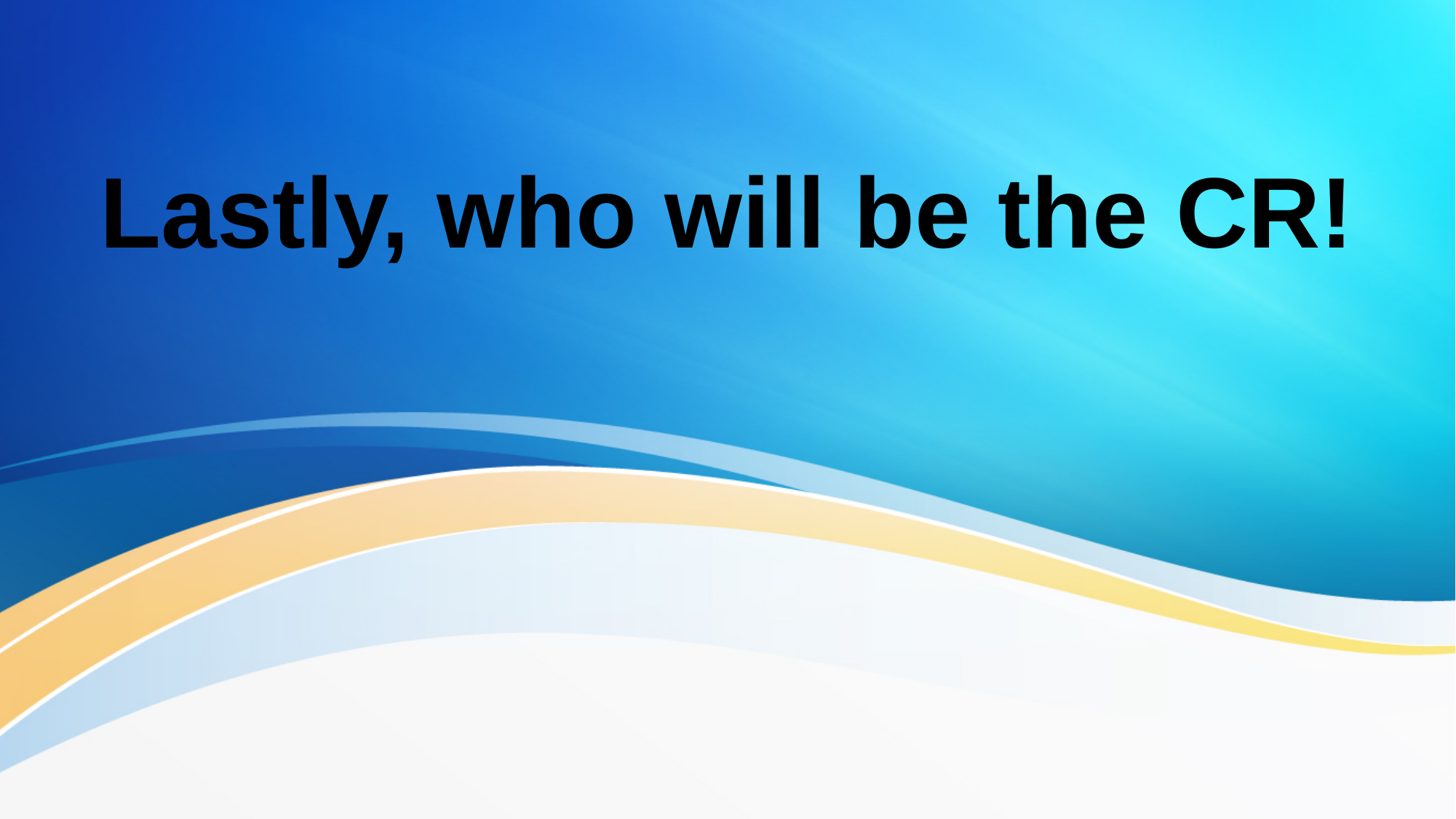

# Lastly, who will be the CR!